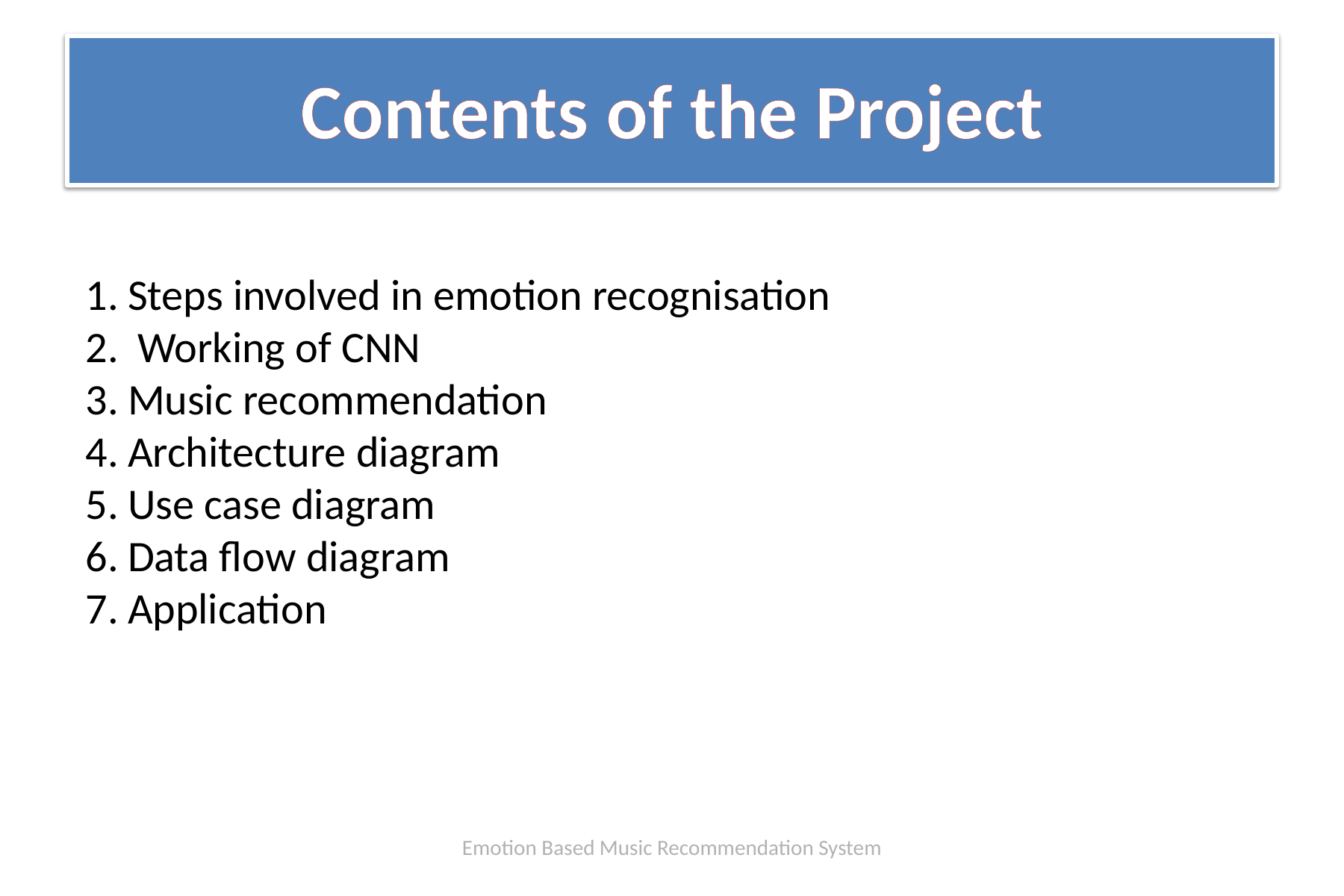

# Contents of the Project
Steps involved in emotion recognisation
 Working of CNN
Music recommendation
Architecture diagram
Use case diagram
Data flow diagram
Application

Emotion Based Music Recommendation System